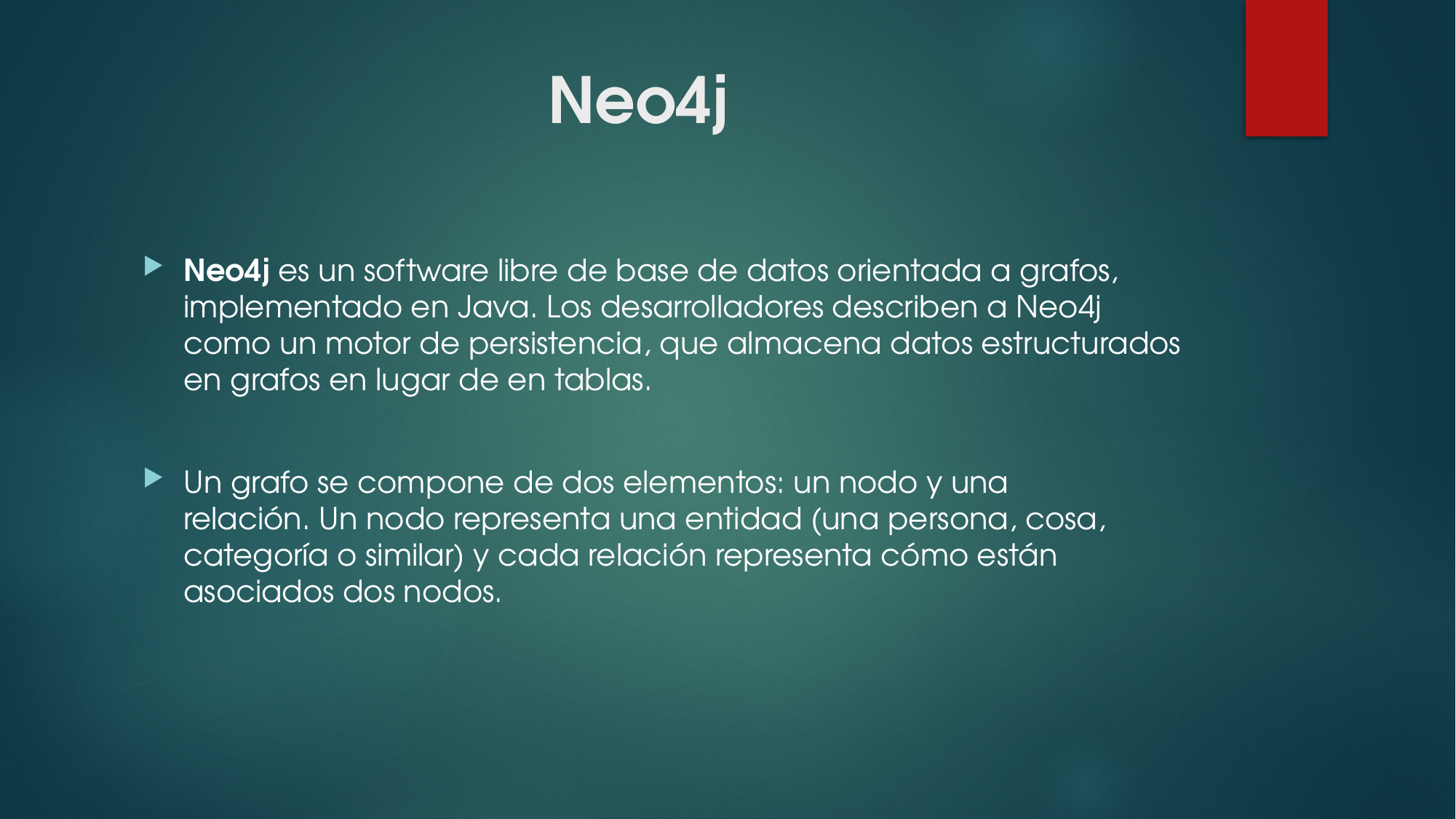

# Neo4j
Neo4j es un software libre de base de datos orientada a grafos, implementado en Java.​ Los desarrolladores describen a Neo4j como un motor de persistencia, que almacena datos estructurados en grafos en lugar de en tablas.

Un grafo se compone de dos elementos: un nodo y una relación. Un nodo representa una entidad (una persona, cosa, categoría o similar) y cada relación representa cómo están asociados dos nodos.